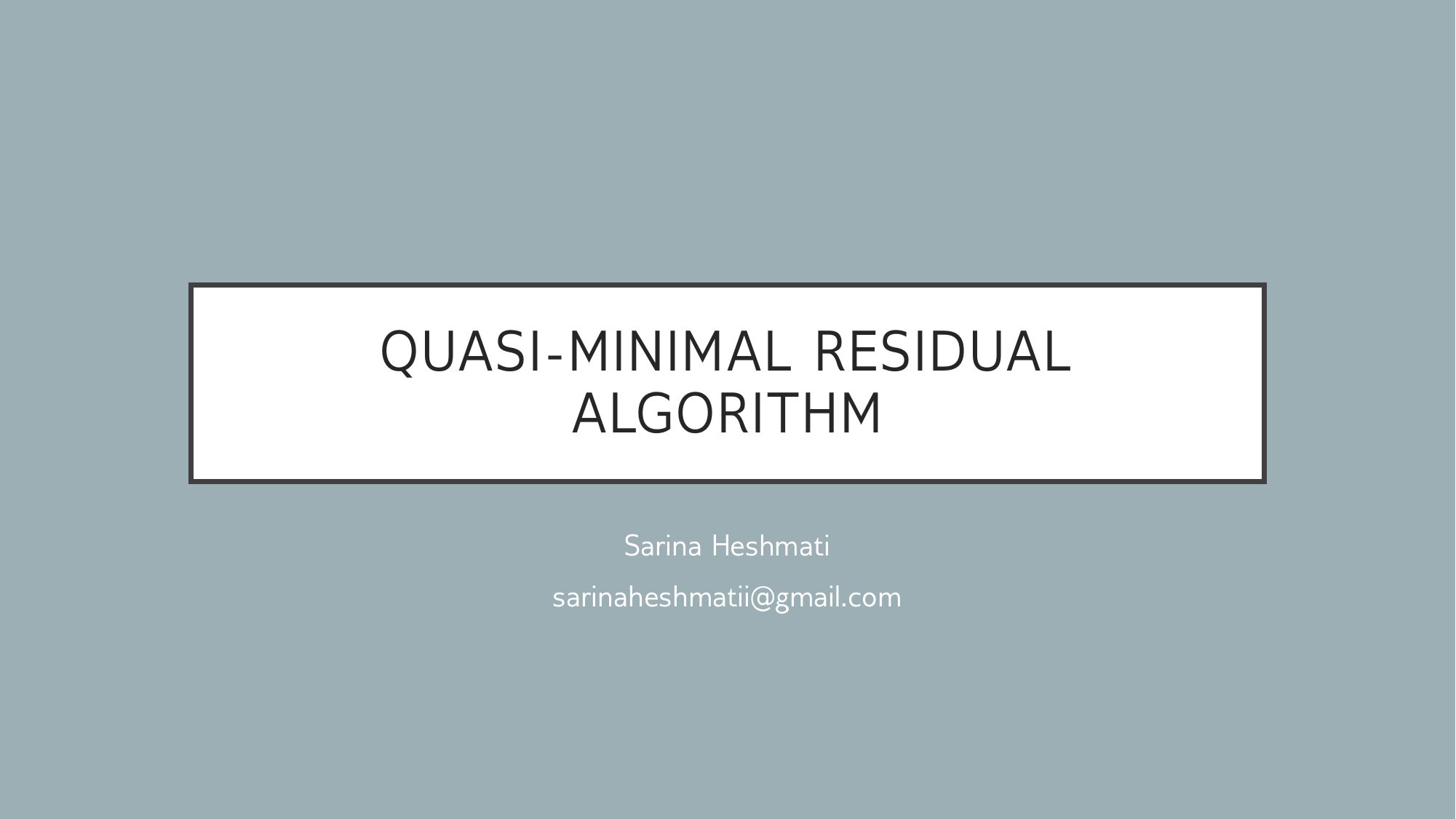

# Quasi-minimal residual algorithm
Sarina Heshmati
sarinaheshmatii@gmail.com